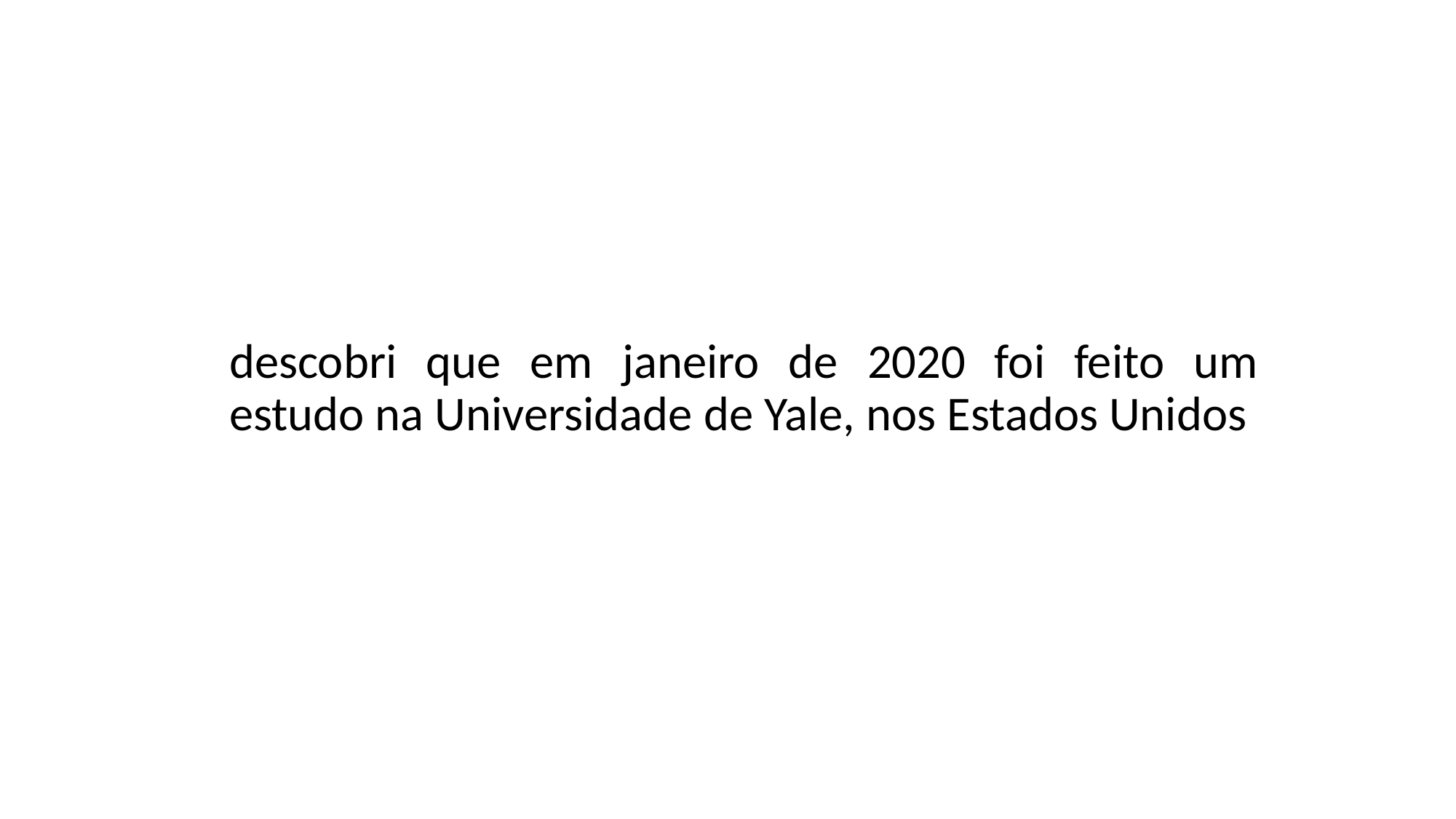

descobri que em janeiro de 2020 foi feito um estudo na Universidade de Yale, nos Estados Unidos